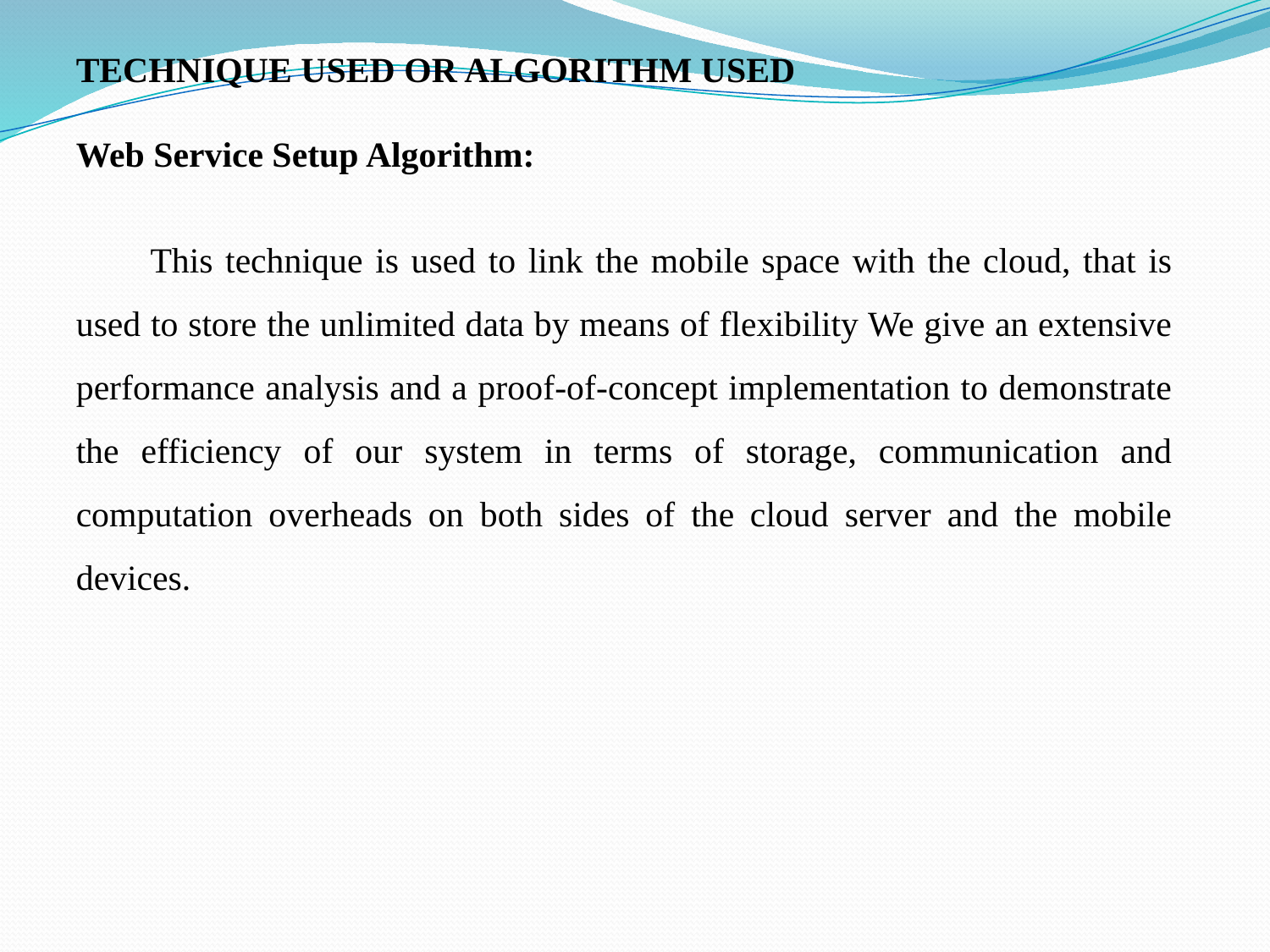

TECHNIQUE USED OR ALGORITHM USED

Web Service Setup Algorithm:

      This technique is used to link the mobile space with the cloud, that is used to store the unlimited data by means of flexibility We give an extensive performance analysis and a proof-of-concept implementation to demonstrate the efficiency of our system in terms of storage, communication and computation overheads on both sides of the cloud server and the mobile devices.